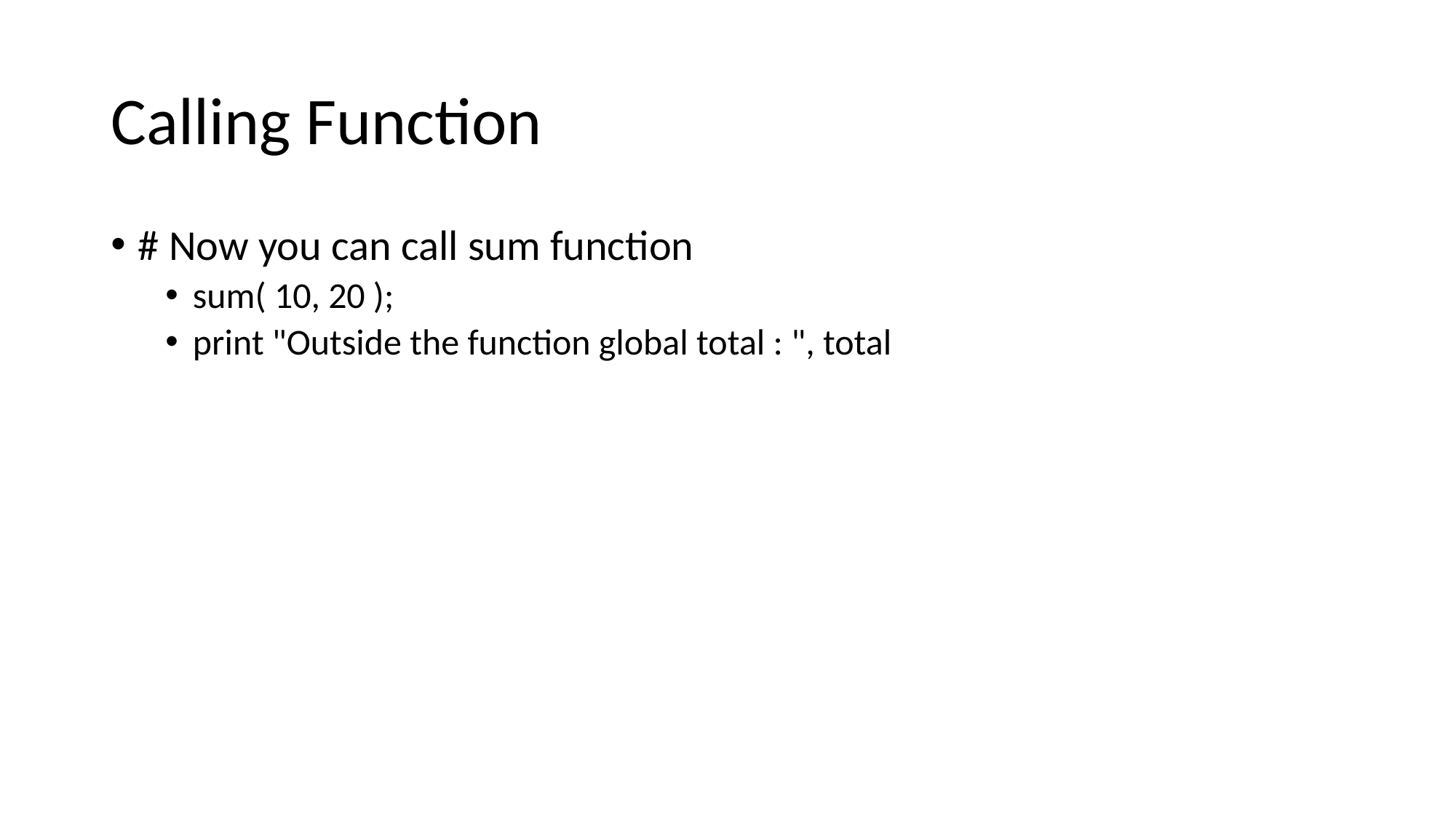

# Calling Function
# Now you can call sum function
sum( 10, 20 );
print "Outside the function global total : ", total